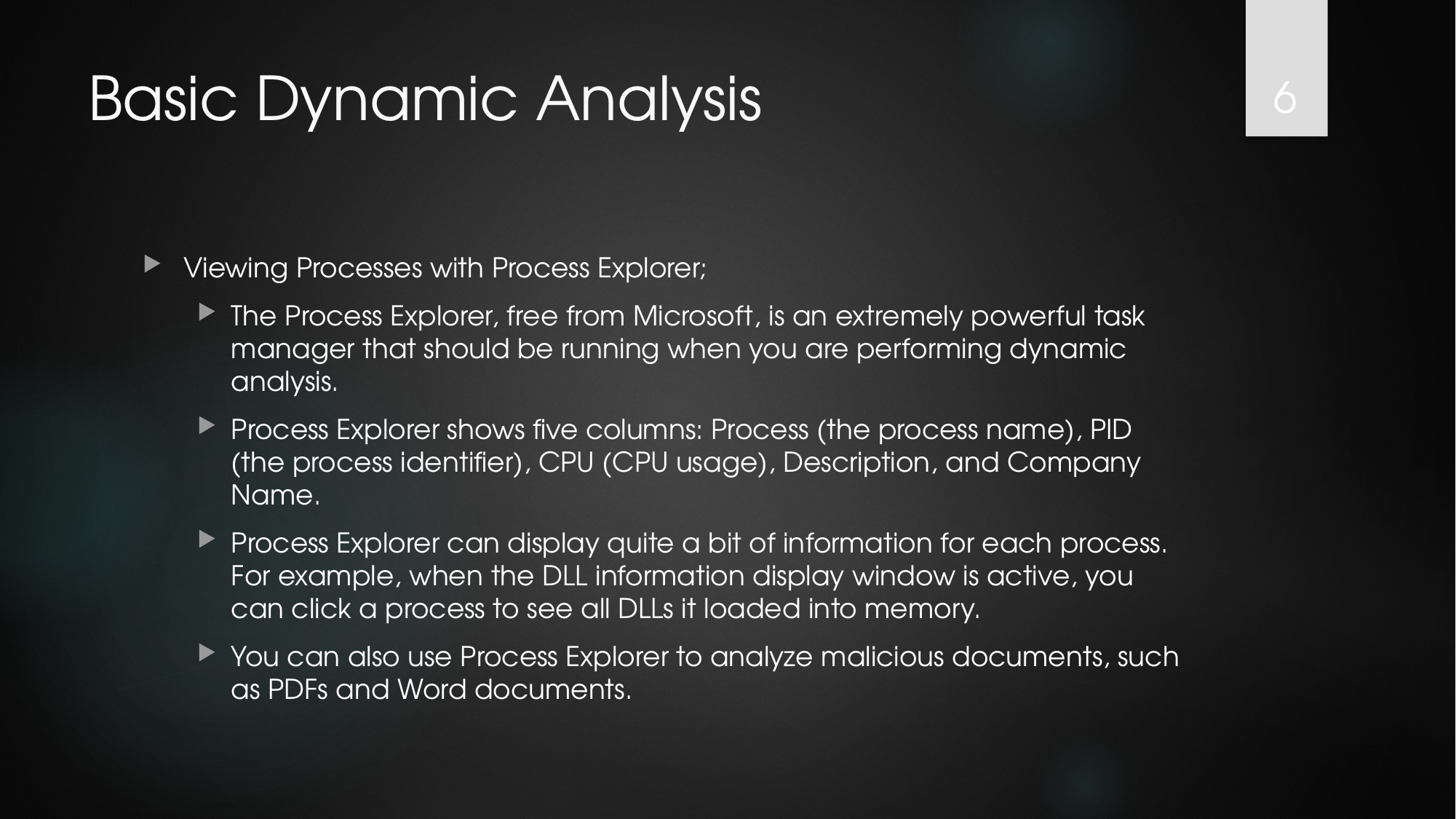

6
# Basic Dynamic Analysis
Viewing Processes with Process Explorer;
The Process Explorer, free from Microsoft, is an extremely powerful task manager that should be running when you are performing dynamic analysis.
Process Explorer shows five columns: Process (the process name), PID (the process identifier), CPU (CPU usage), Description, and Company Name.
Process Explorer can display quite a bit of information for each process. For example, when the DLL information display window is active, you can click a process to see all DLLs it loaded into memory.
You can also use Process Explorer to analyze malicious documents, such as PDFs and Word documents.